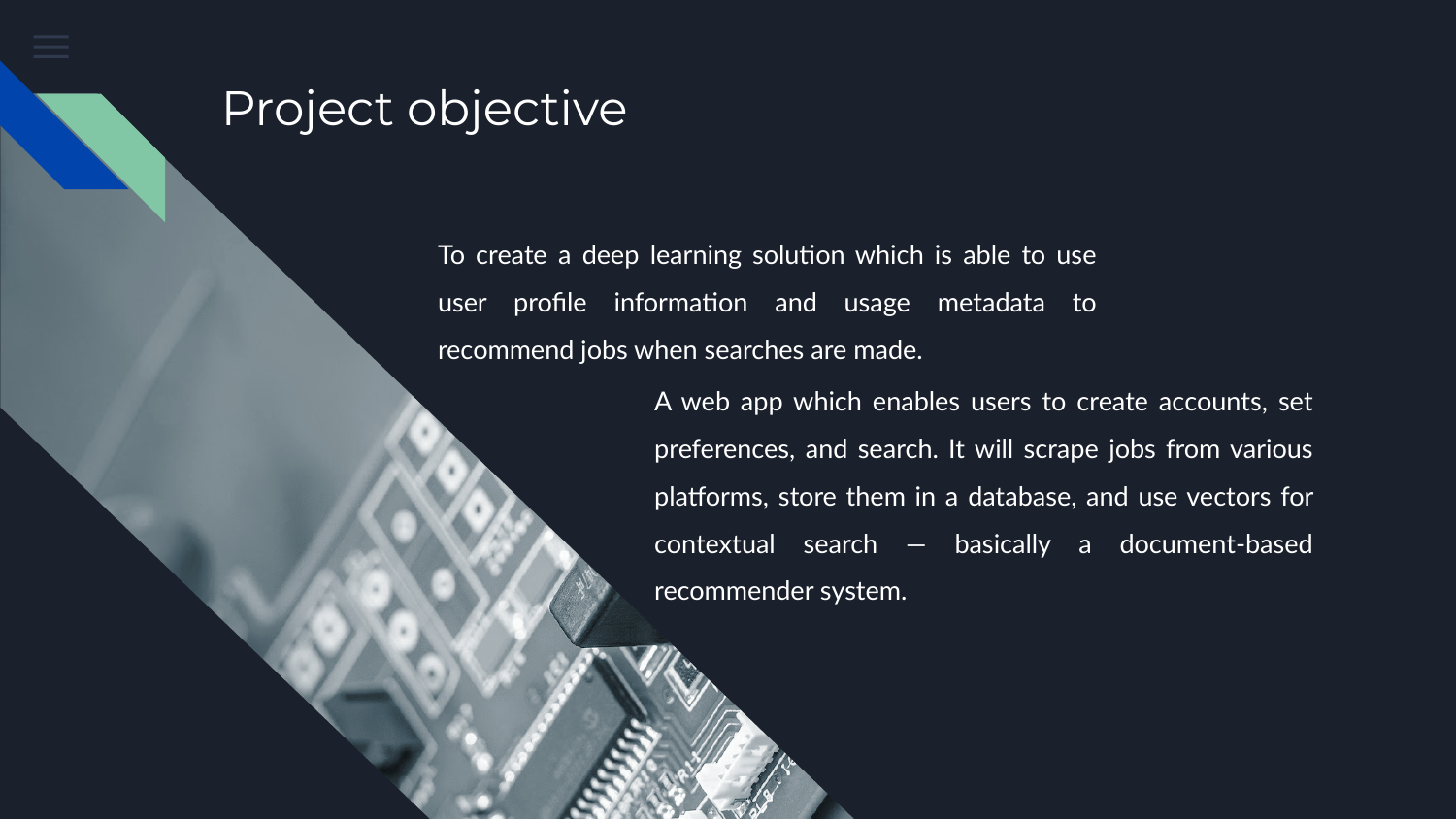

# Project objective
To create a deep learning solution which is able to use user profile information and usage metadata to recommend jobs when searches are made.

A web app which enables users to create accounts, set preferences, and search. It will scrape jobs from various platforms, store them in a database, and use vectors for contextual search — basically a document-based recommender system.